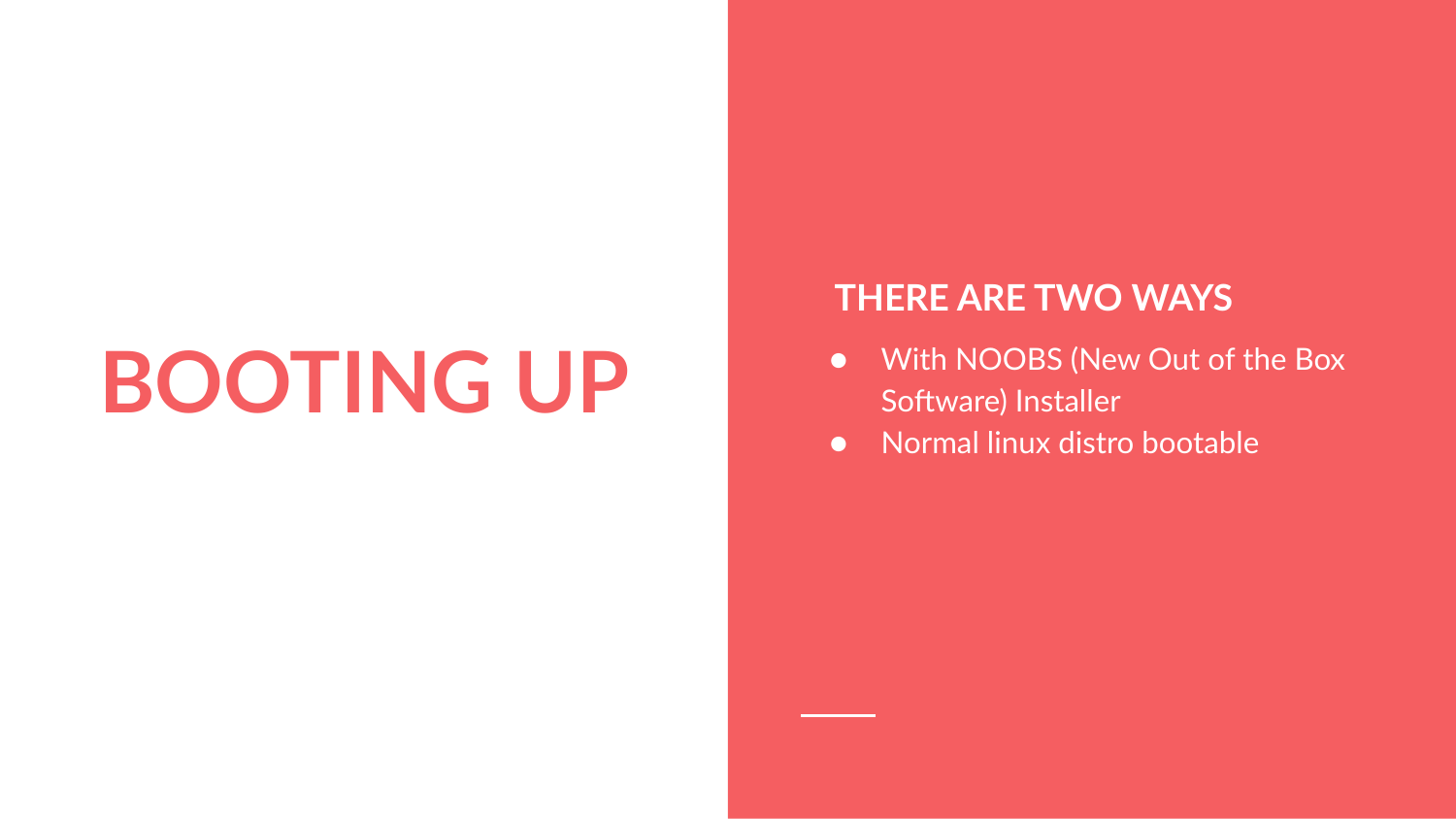

# BOOTING UP
   THERE ARE TWO WAYS
With NOOBS (New Out of the Box Software) Installer
Normal linux distro bootable